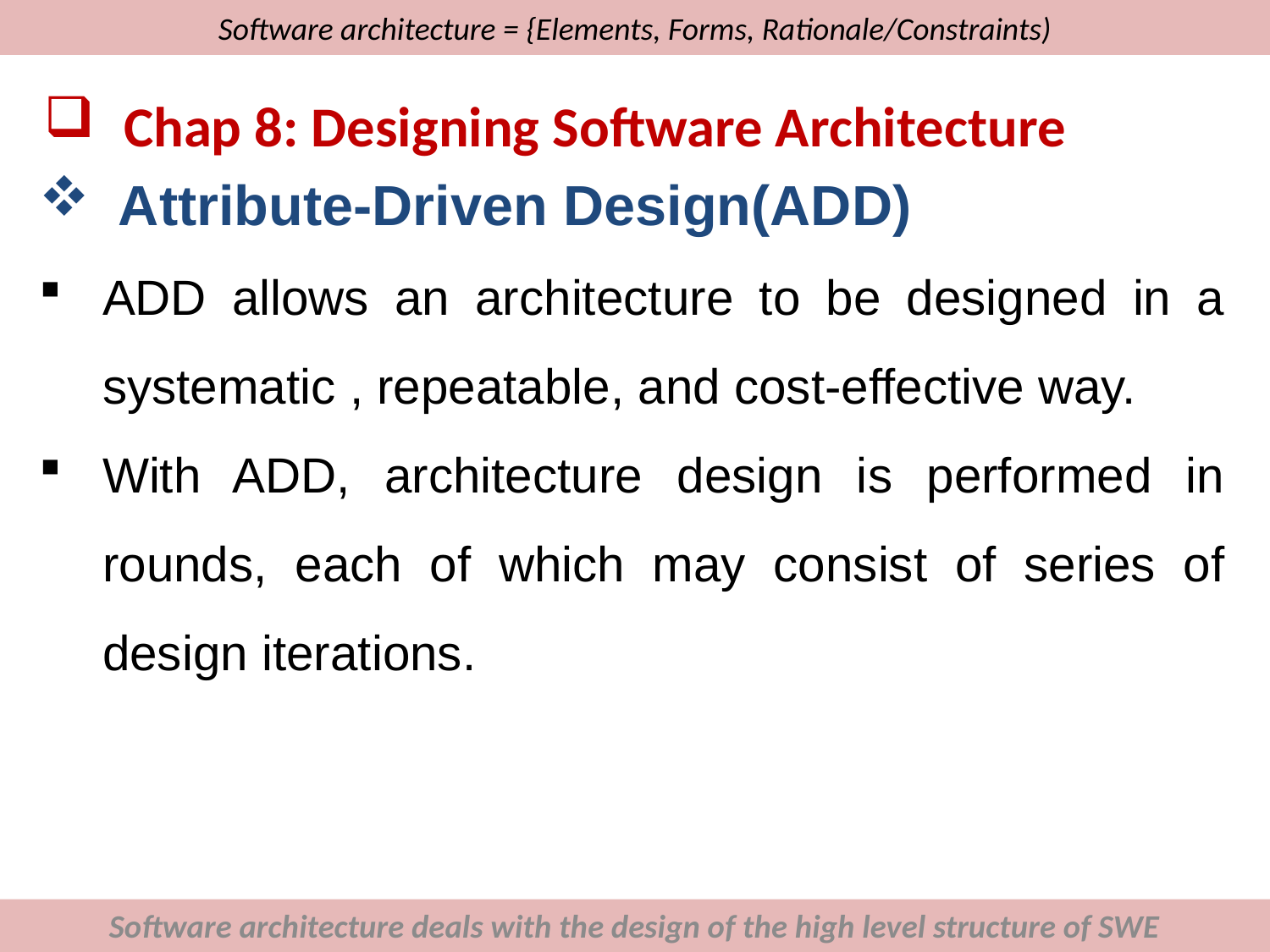

# Software architecture = {Elements, Forms, Rationale/Constraints)
Chap 8: Designing Software Architecture
Attribute-Driven Design(ADD)
ADD allows an architecture to be designed in a systematic , repeatable, and cost-effective way.
With ADD, architecture design is performed in rounds, each of which may consist of series of design iterations.

Software architecture deals with the design of the high level structure of SWE